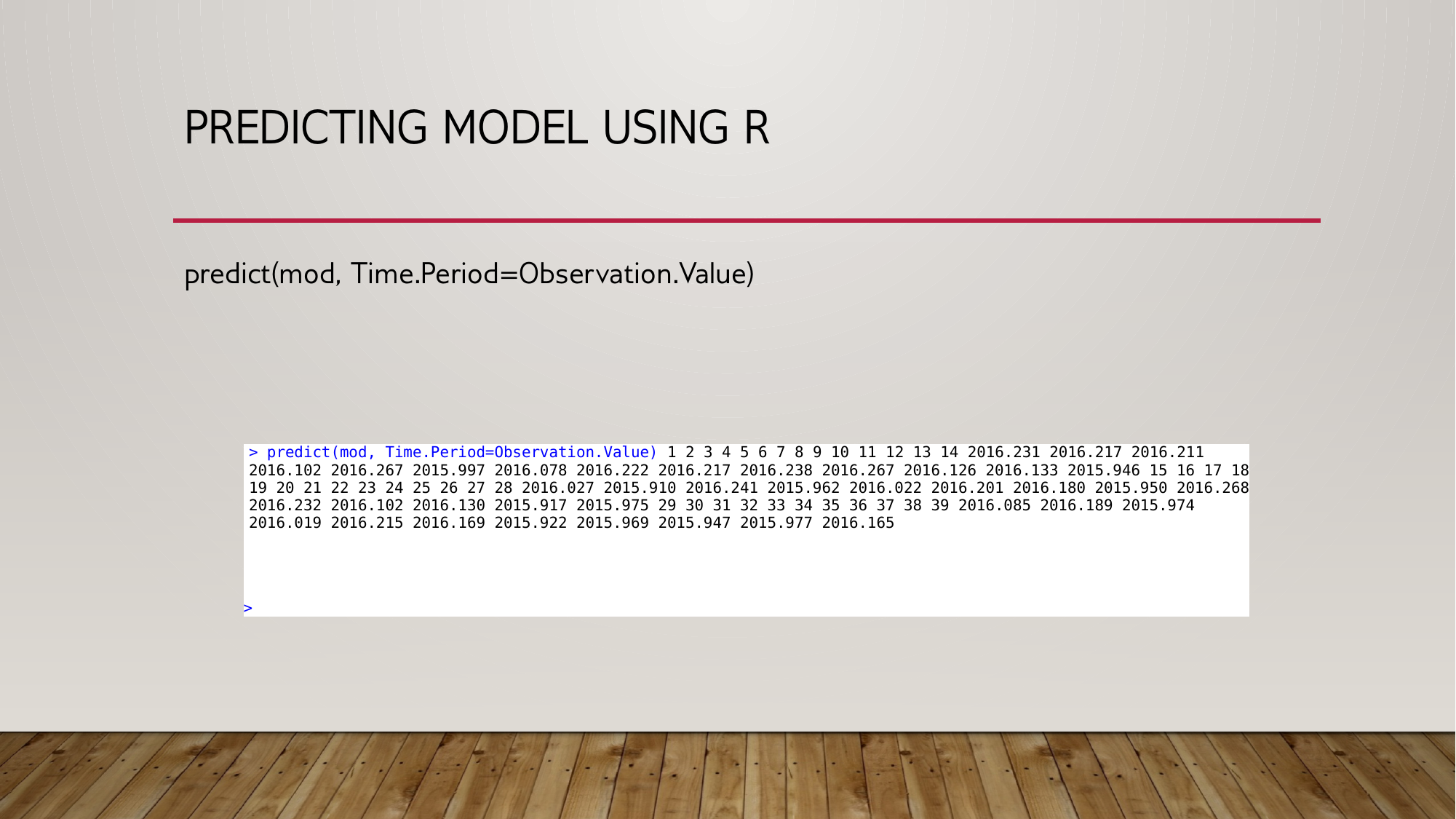

# Predicting model using R
predict(mod, Time.Period=Observation.Value)

| > predict(mod, Time.Period=Observation.Value) 1 2 3 4 5 6 7 8 9 10 11 12 13 14 2016.231 2016.217 2016.211 2016.102 2016.267 2015.997 2016.078 2016.222 2016.217 2016.238 2016.267 2016.126 2016.133 2015.946 15 16 17 18 19 20 21 22 23 24 25 26 27 28 2016.027 2015.910 2016.241 2015.962 2016.022 2016.201 2016.180 2015.950 2016.268 2016.232 2016.102 2016.130 2015.917 2015.975 29 30 31 32 33 34 35 36 37 38 39 2016.085 2016.189 2015.974 2016.019 2016.215 2016.169 2015.922 2015.969 2015.947 2015.977 2016.165 |
| --- |
|  |
|  |
| > |